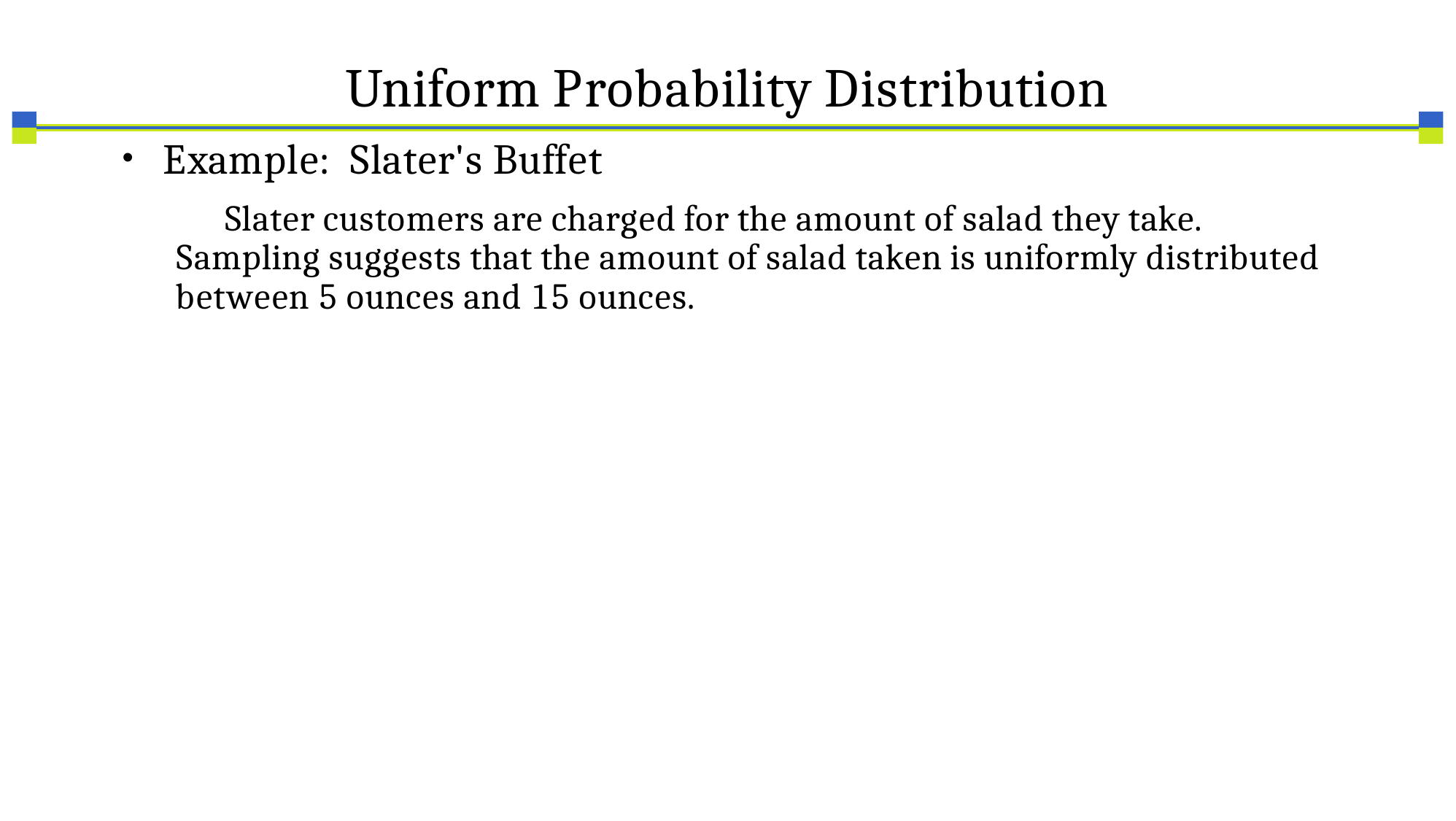

# Uniform Probability Distribution
Example:  Slater's Buffet
 Slater customers are charged for the amount of salad they take.  Sampling suggests that the amount of salad taken is uniformly distributed between 5 ounces and 15 ounces.